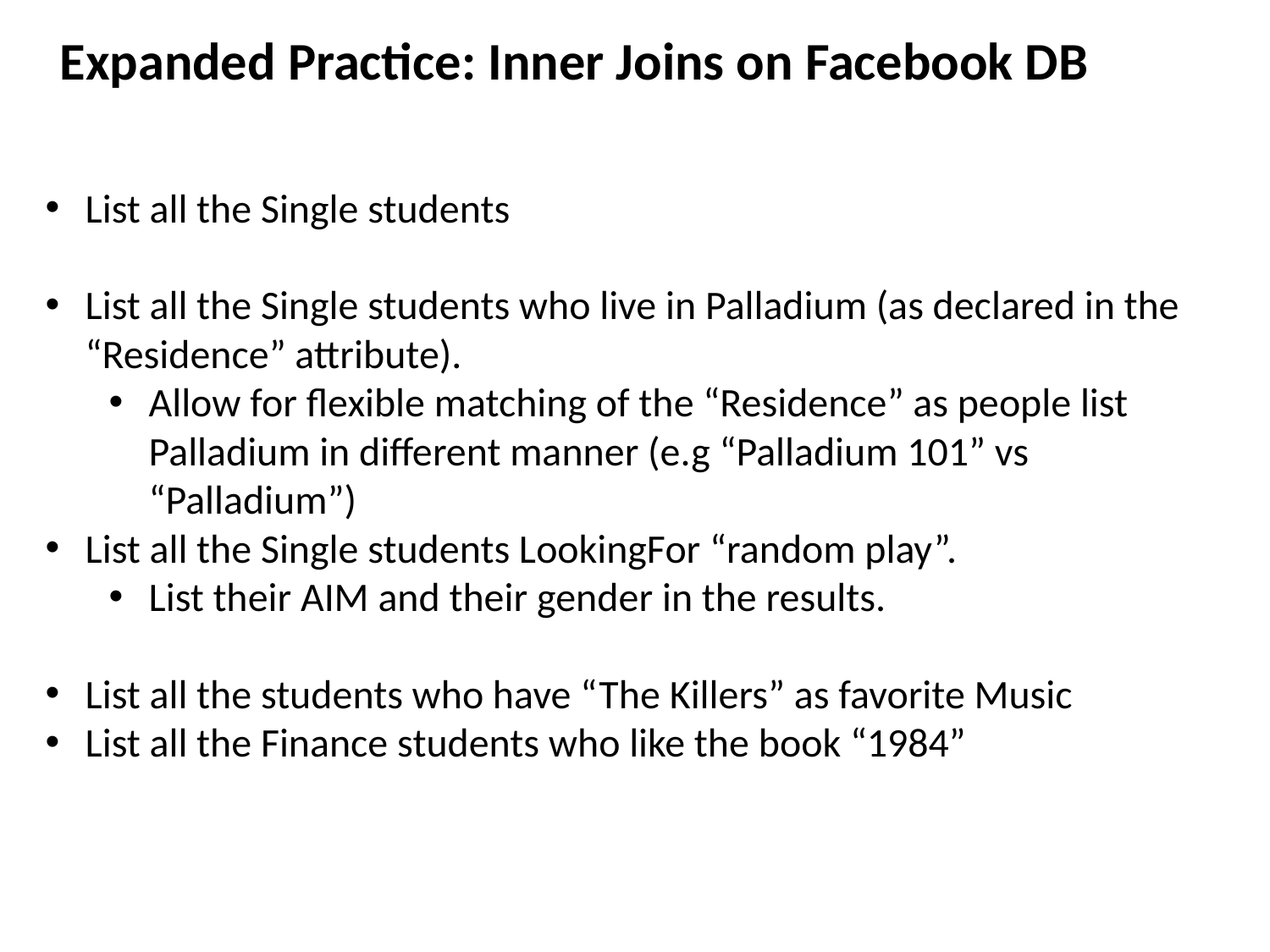

Expanded Practice: Inner Joins on Facebook DB
List all the Single students

List all the Single students who live in Palladium (as declared in the “Residence” attribute).
Allow for flexible matching of the “Residence” as people list Palladium in different manner (e.g “Palladium 101” vs “Palladium”)
List all the Single students LookingFor “random play”.
List their AIM and their gender in the results.

List all the students who have “The Killers” as favorite Music
List all the Finance students who like the book “1984”